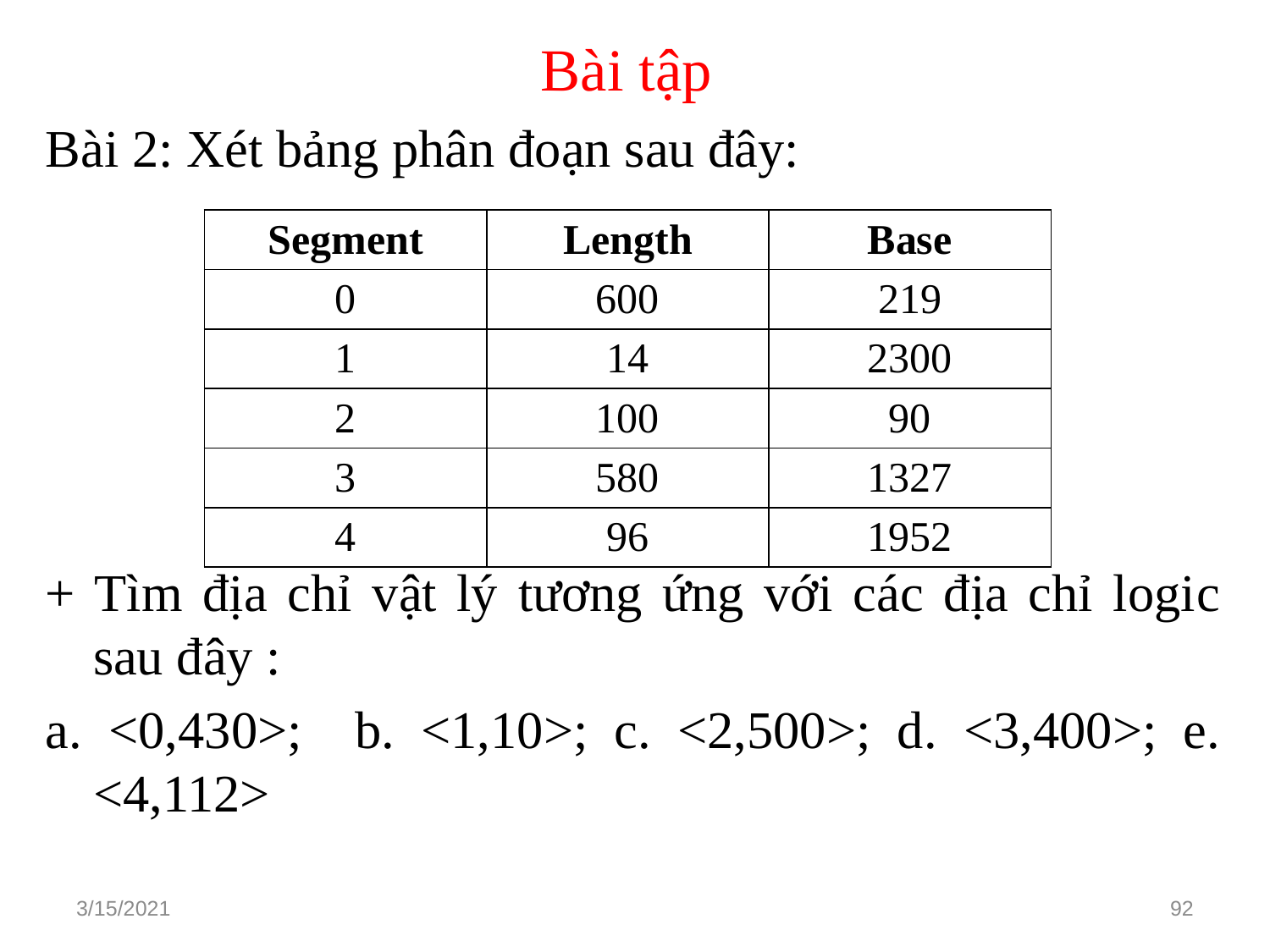

# Bài tập
Bài 2: Xét bảng phân đoạn sau đây:

+ Tìm địa chỉ vật lý tương ứng với các địa chỉ logic sau đây :
a. <0,430>;  b. <1,10>; c. <2,500>; d. <3,400>; e. <4,112>
| Segment | Length | Base |
| --- | --- | --- |
| 0 | 600 | 219 |
| 1 | 14 | 2300 |
| 2 | 100 | 90 |
| 3 | 580 | 1327 |
| 4 | 96 | 1952 |
3/15/2021
92